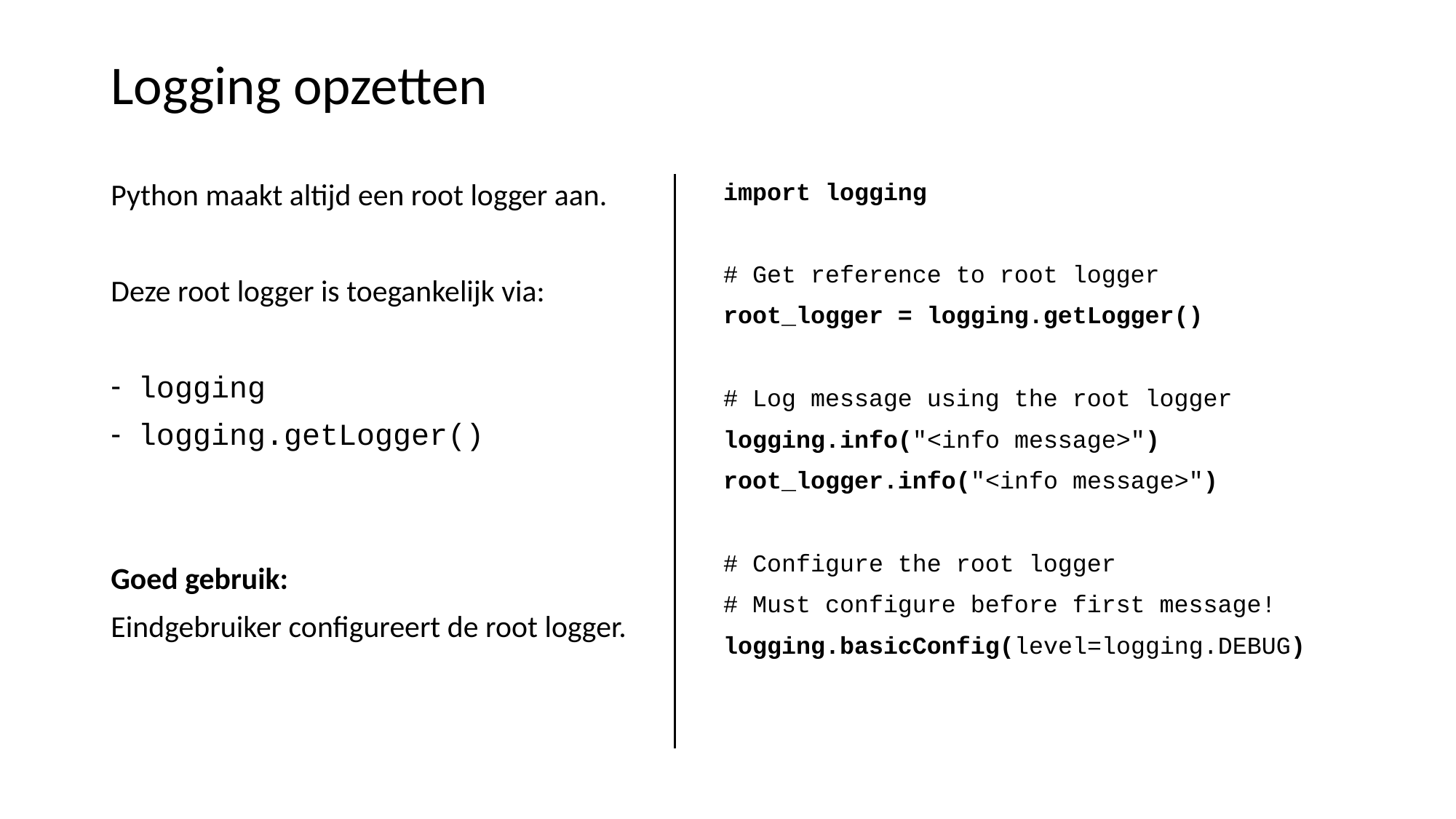

# Logging opzetten
Python maakt altijd een root logger aan.

Deze root logger is toegankelijk via:

logging
logging.getLogger()

Goed gebruik:
Eindgebruiker configureert de root logger.
import logging

# Get reference to root logger
root_logger = logging.getLogger()

# Log message using the root logger
logging.info("<info message>")
root_logger.info("<info message>")

# Configure the root logger
# Must configure before first message!
logging.basicConfig(level=logging.DEBUG)